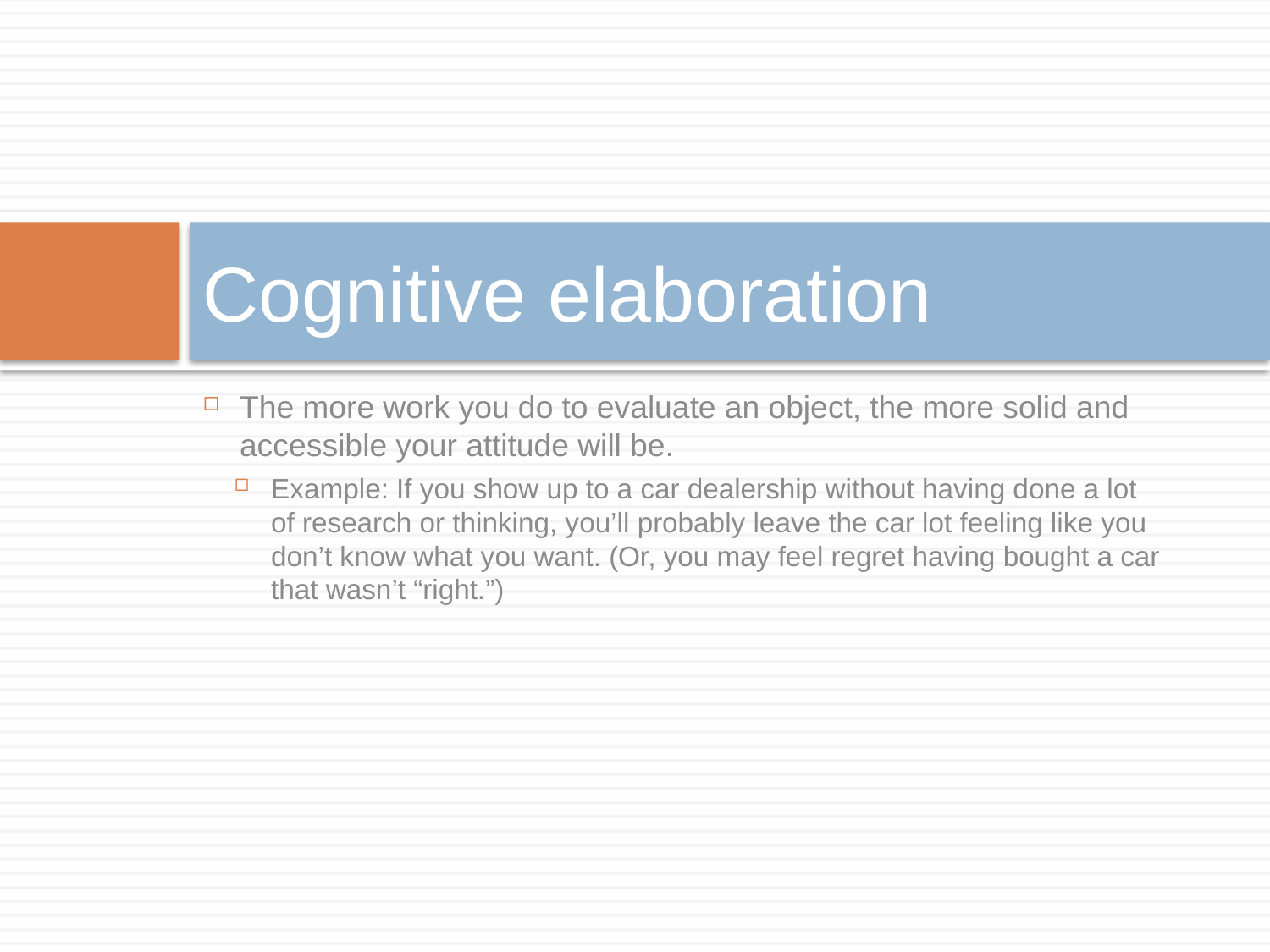

# Cognitive elaboration
The more work you do to evaluate an object, the more solid and accessible your attitude will be.
Example: If you show up to a car dealership without having done a lot of research or thinking, you’ll probably leave the car lot feeling like you don’t know what you want. (Or, you may feel regret having bought a car that wasn’t “right.”)